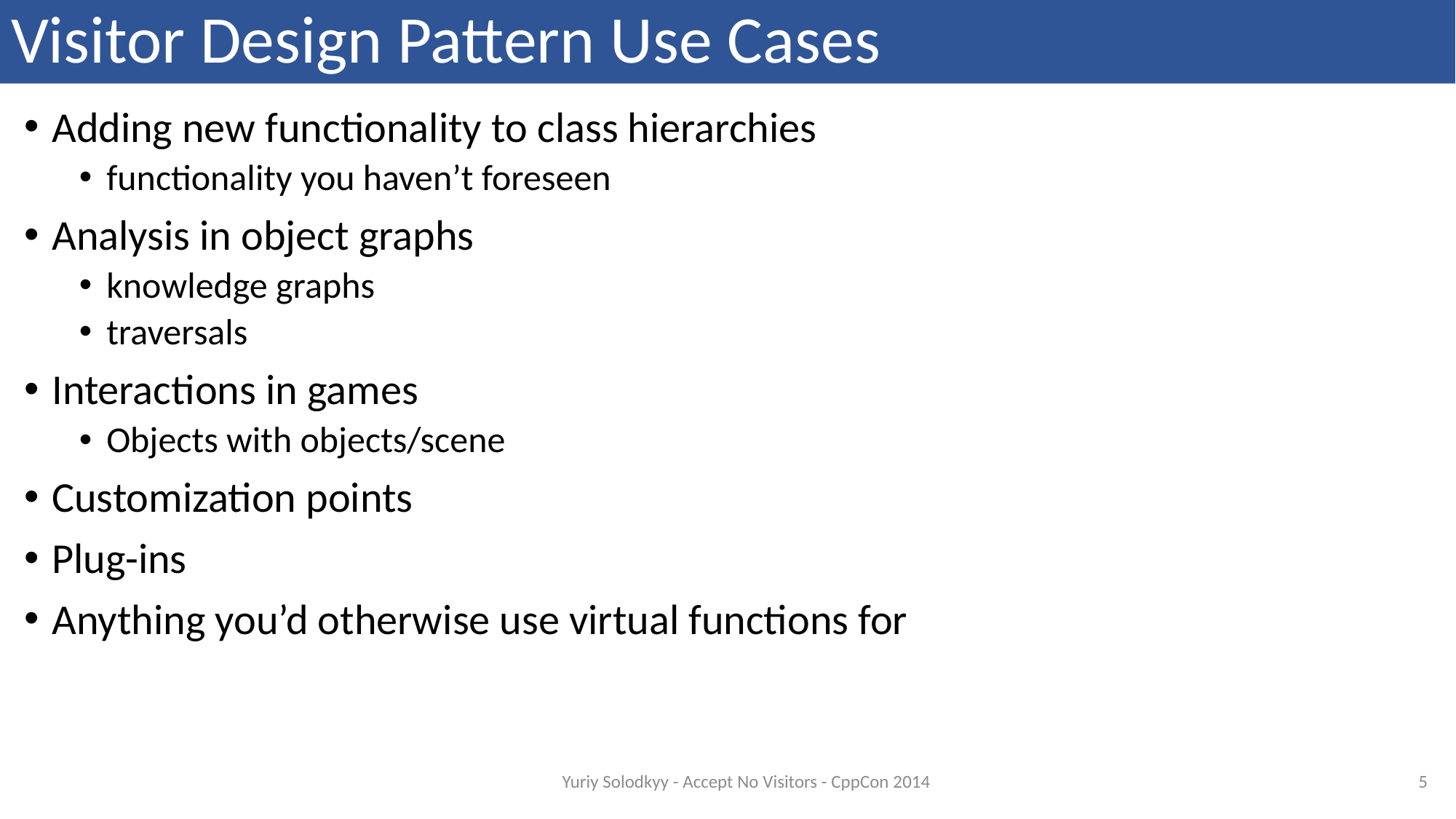

# Visitor Design Pattern Use Cases
Adding new functionality to class hierarchies
functionality you haven’t foreseen
Analysis in object graphs
knowledge graphs
traversals
Interactions in games
Objects with objects/scene
Customization points
Plug-ins
Anything you’d otherwise use virtual functions for

5
Yuriy Solodkyy - Accept No Visitors - CppCon 2014